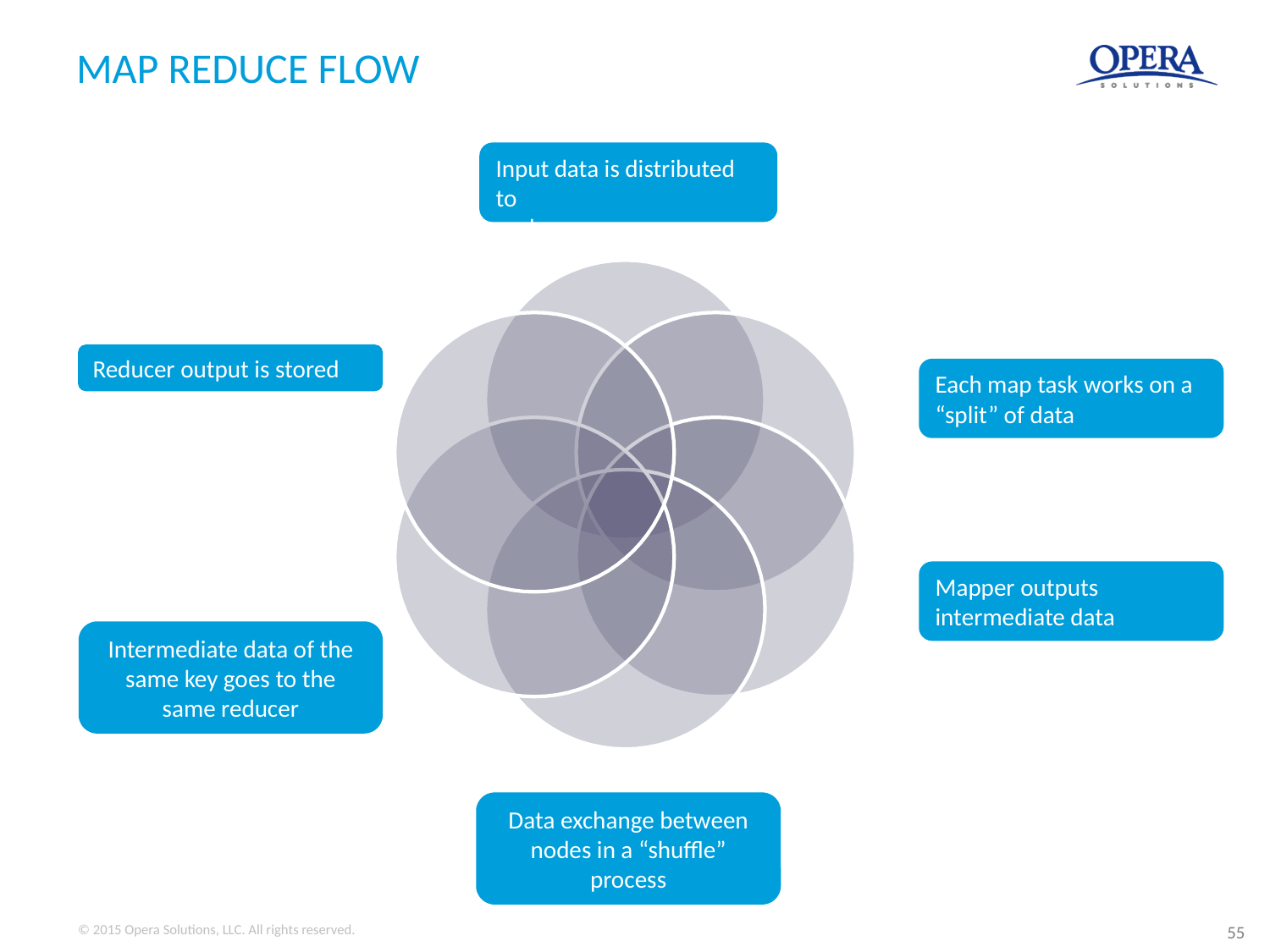

# MAP REDUCE FLOW
Input data is distributed to
nodes

Reducer output is stored
Each map task works on a “split” of data
Mapper outputs intermediate data
Intermediate data of the same key goes to the same reducer
Data exchange between nodes in a “shuffle” process